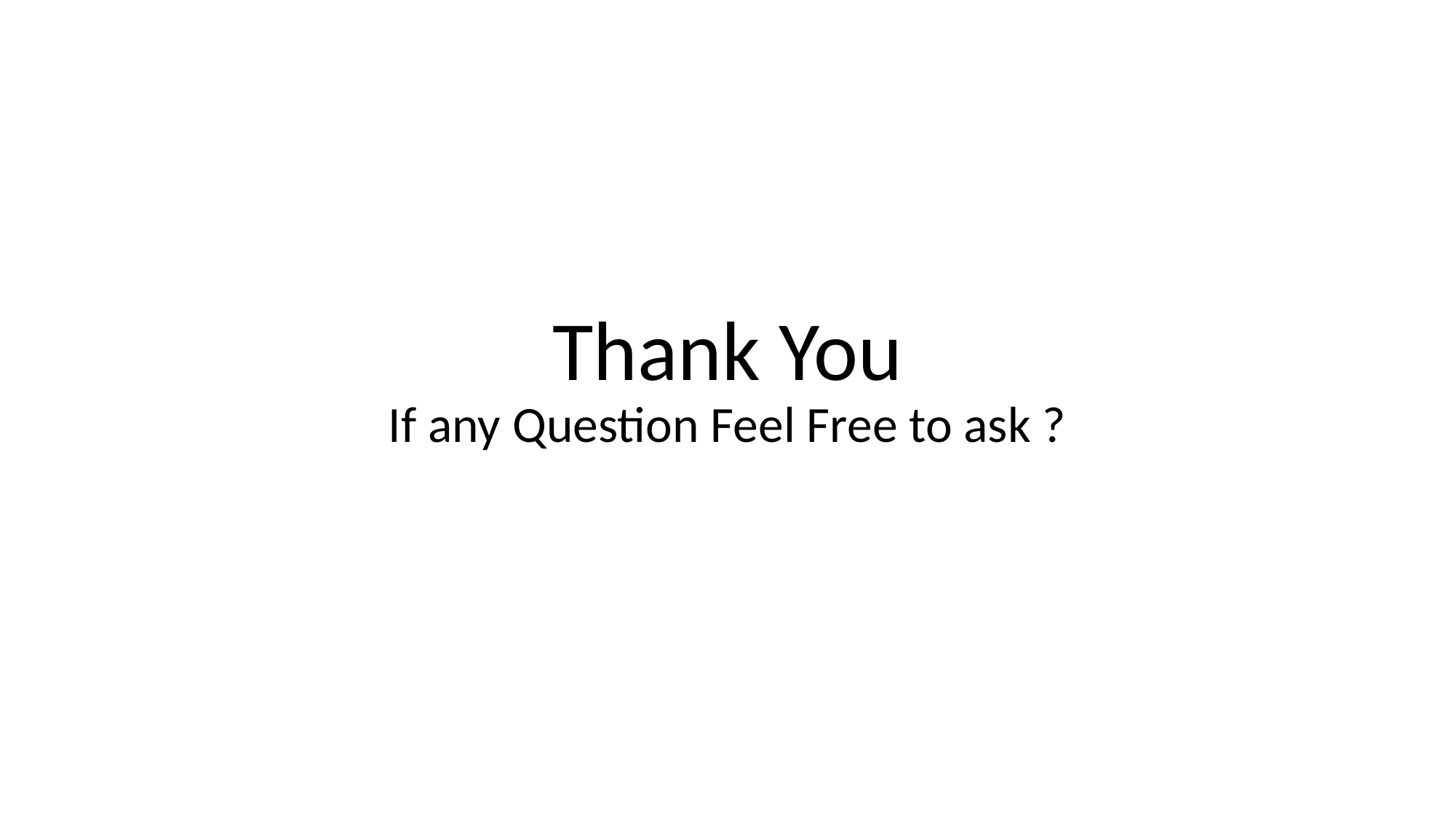

# Thank You If any Question Feel Free to ask ?